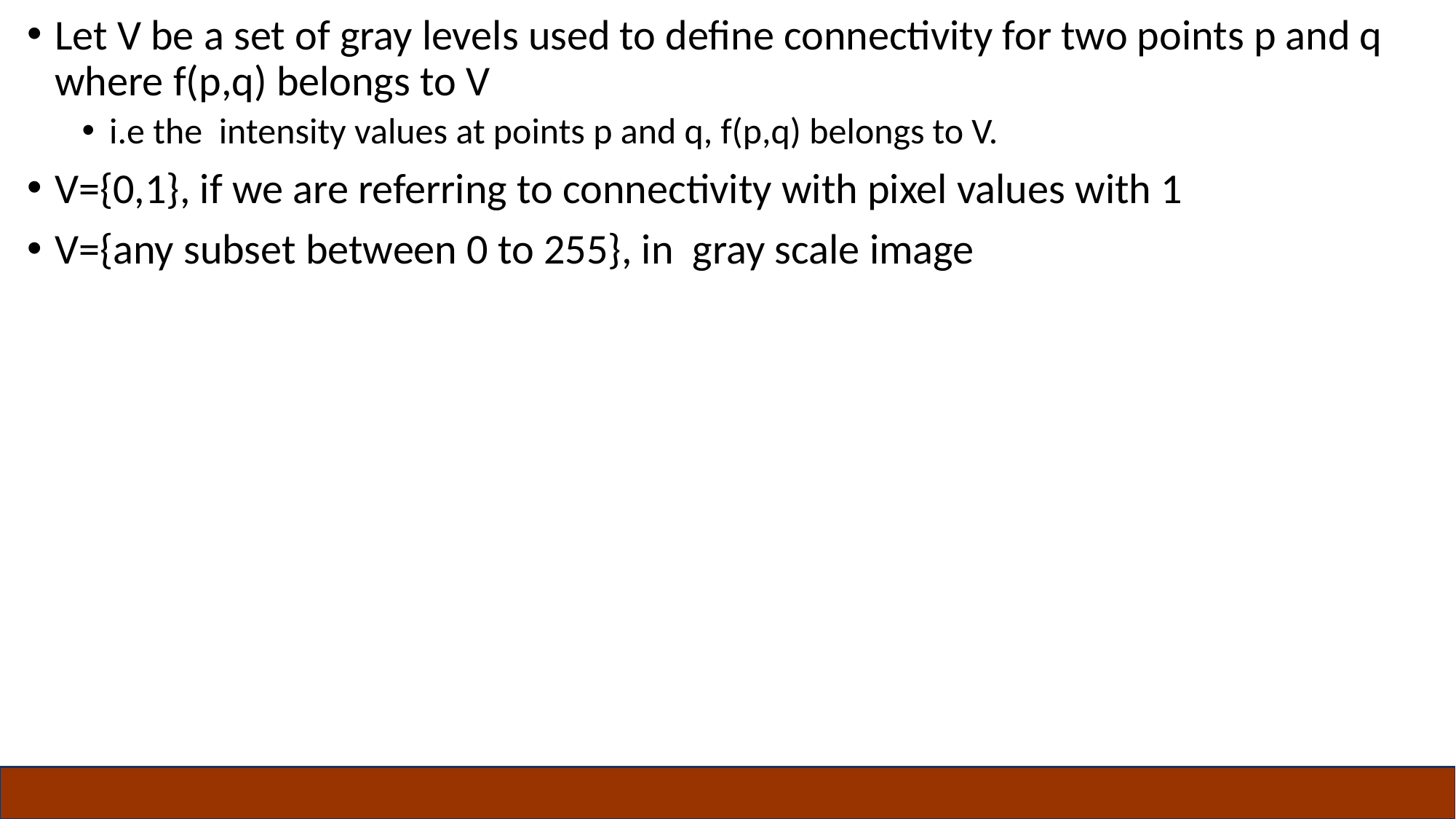

Let V be a set of gray levels used to define connectivity for two points p and q where f(p,q) belongs to V
i.e the  intensity values at points p and q, f(p,q) belongs to V.
V={0,1}, if we are referring to connectivity with pixel values with 1
V={any subset between 0 to 255}, in  gray scale image